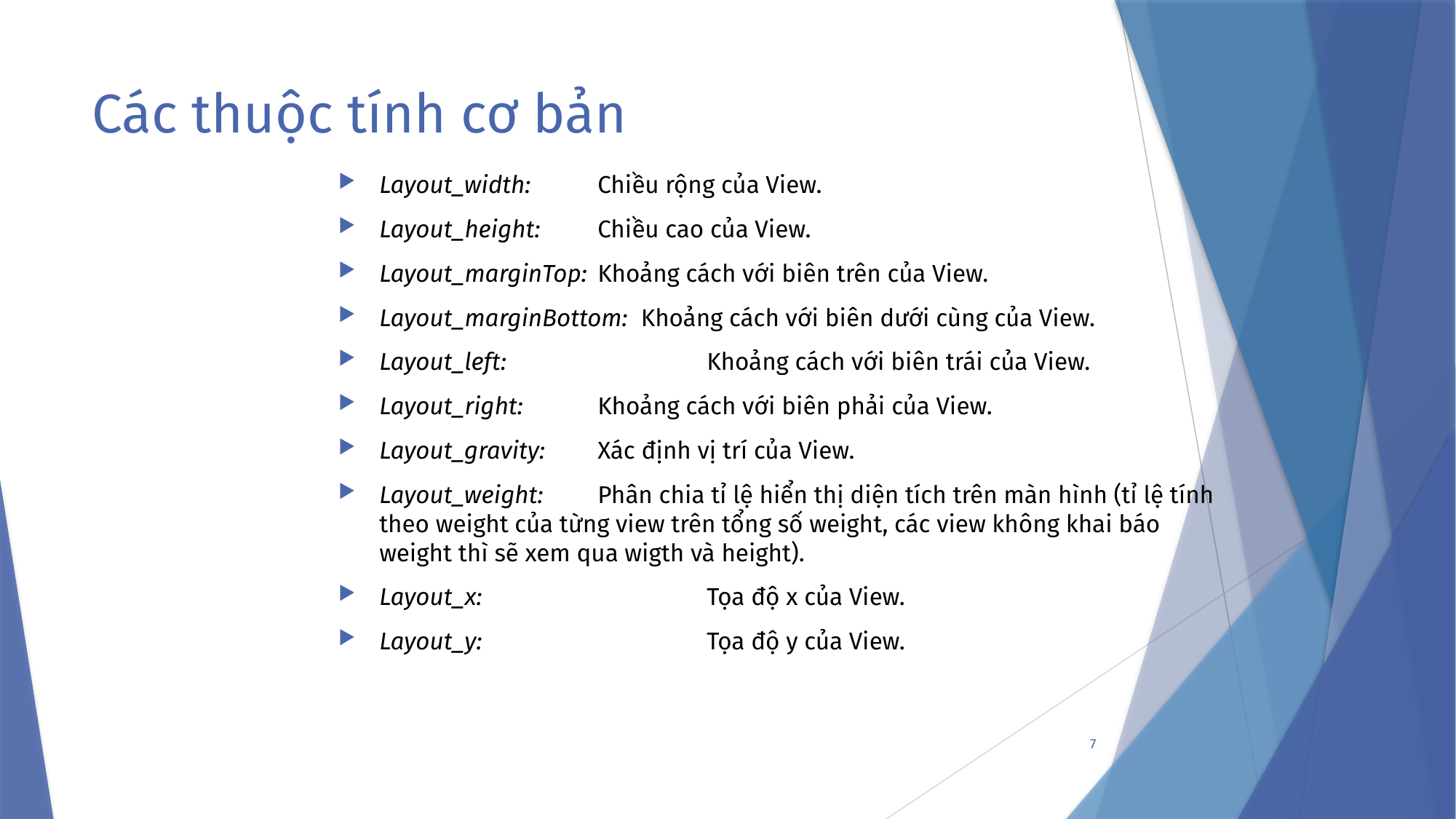

# Các thuộc tính cơ bản
Layout_width: 	Chiều rộng của View.
Layout_height: 	Chiều cao của View.
Layout_marginTop: 	Khoảng cách với biên trên của View.
Layout_marginBottom:  Khoảng cách với biên dưới cùng của View.
Layout_left: 		Khoảng cách với biên trái của View.
Layout_right: 	Khoảng cách với biên phải của View.
Layout_gravity: 	Xác định vị trí của View.
Layout_weight: 	Phân chia tỉ lệ hiển thị diện tích trên màn hình (tỉ lệ tính theo weight của từng view trên tổng số weight, các view không khai báo weight thì sẽ xem qua wigth và height).
Layout_x: 		Tọa độ x của View.
Layout_y: 		Tọa độ y của View.

7